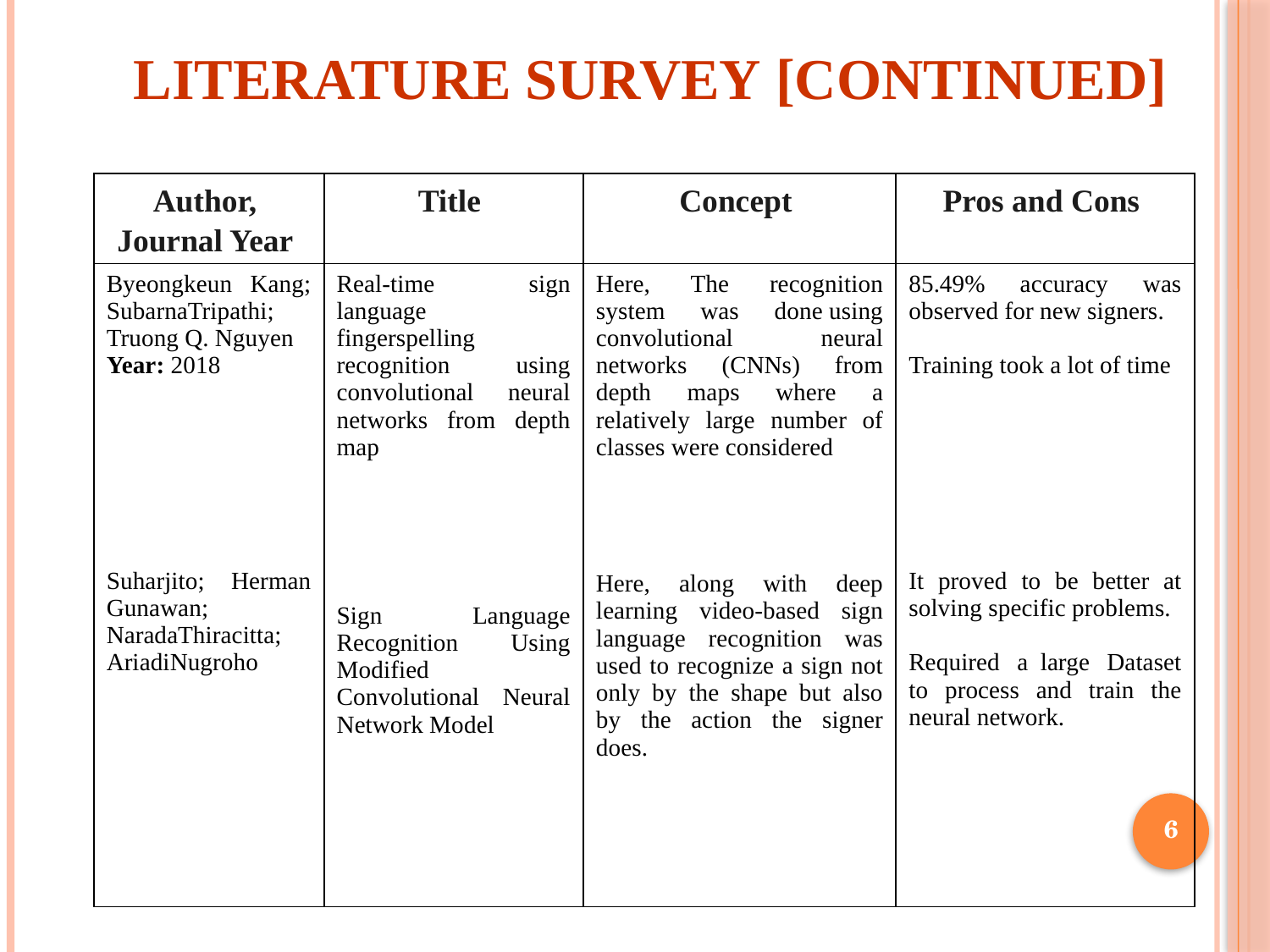

Literature Survey [continued]
| Author, Journal Year | Title | Concept | Pros and Cons |
| --- | --- | --- | --- |
| Byeongkeun Kang; SubarnaTripathi; Truong Q. Nguyen Year: 2018 Suharjito; Herman Gunawan; NaradaThiracitta; AriadiNugroho | Real-time sign language fingerspelling recognition using convolutional neural networks from depth map Sign Language Recognition Using Modified Convolutional Neural Network Model | Here, The recognition system was done using convolutional neural networks (CNNs) from depth maps where a relatively large number of classes were considered Here, along with deep learning video-based sign language recognition was used to recognize a sign not only by the shape but also by the action the signer does. | 85.49% accuracy was observed for new signers. Training took a lot of time  It proved to be better at solving specific problems. Required a  large Dataset to process and train the neural network. |

6